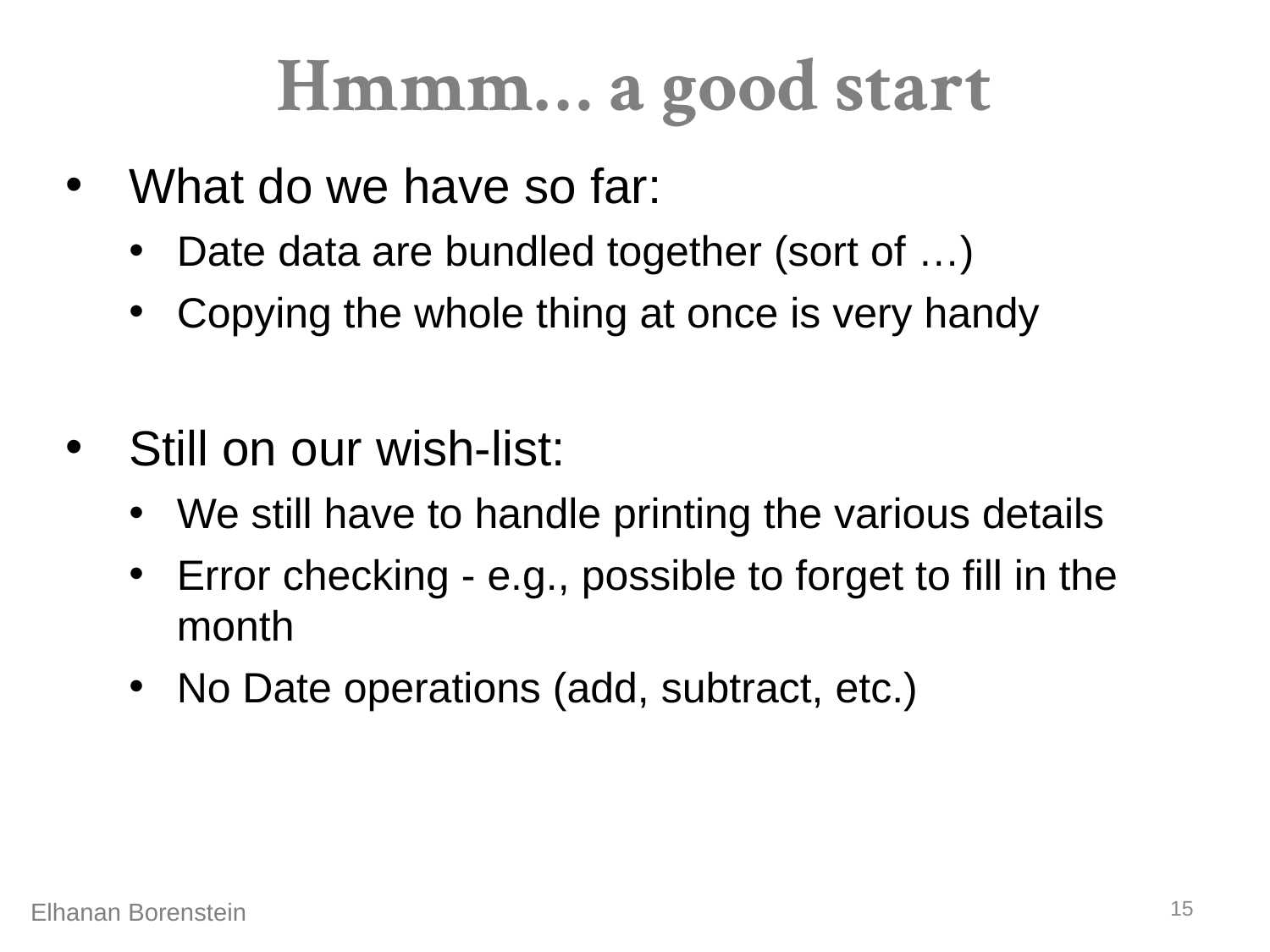

Hmmm… a good start
What do we have so far:
Date data are bundled together (sort of …)
Copying the whole thing at once is very handy

Still on our wish-list:
We still have to handle printing the various details
Error checking - e.g., possible to forget to fill in the month
No Date operations (add, subtract, etc.)
15
Elhanan Borenstein